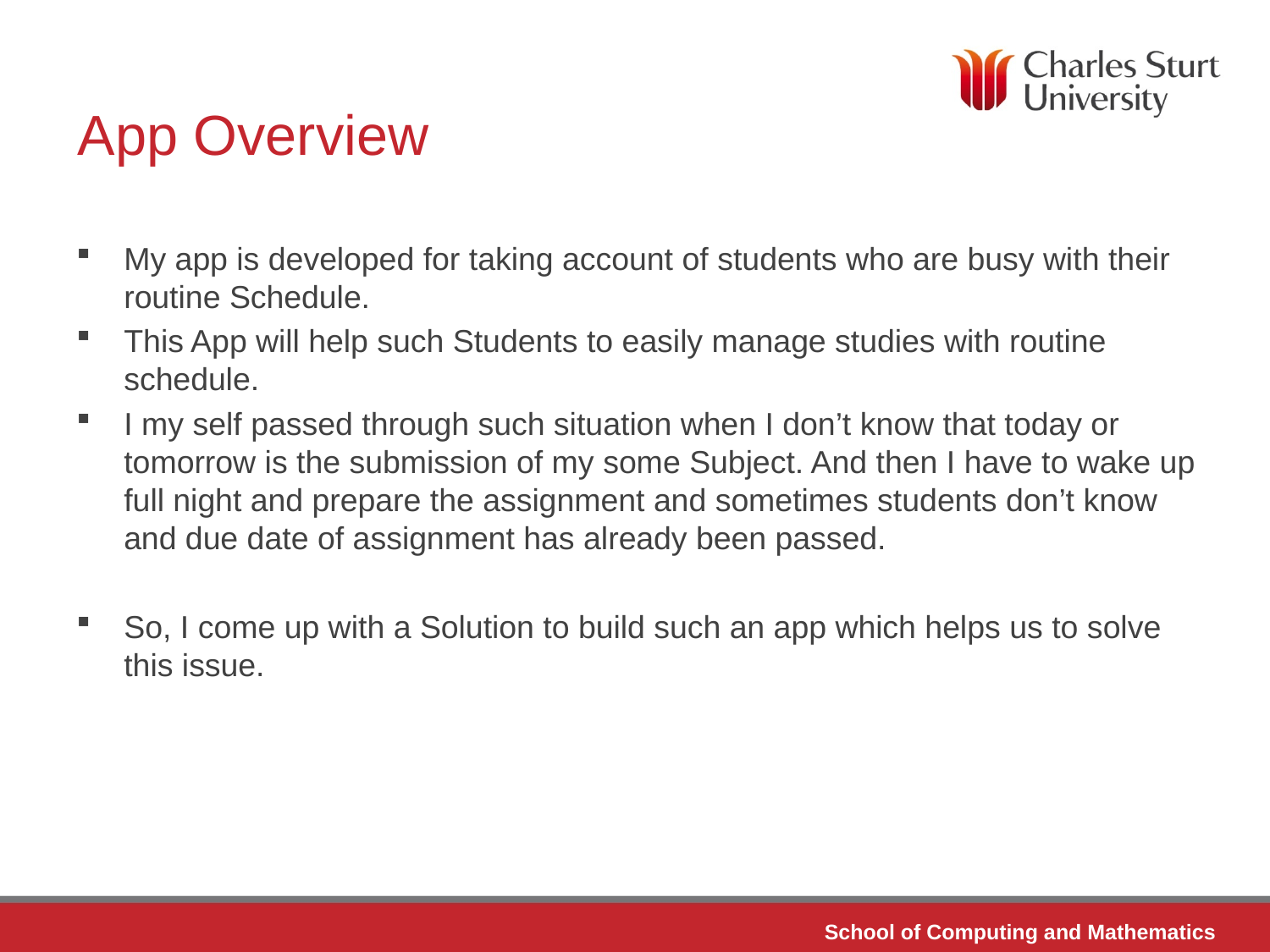

# App Overview

My app is developed for taking account of students who are busy with their routine Schedule.
This App will help such Students to easily manage studies with routine schedule.
I my self passed through such situation when I don’t know that today or tomorrow is the submission of my some Subject. And then I have to wake up full night and prepare the assignment and sometimes students don’t know and due date of assignment has already been passed.

So, I come up with a Solution to build such an app which helps us to solve this issue.